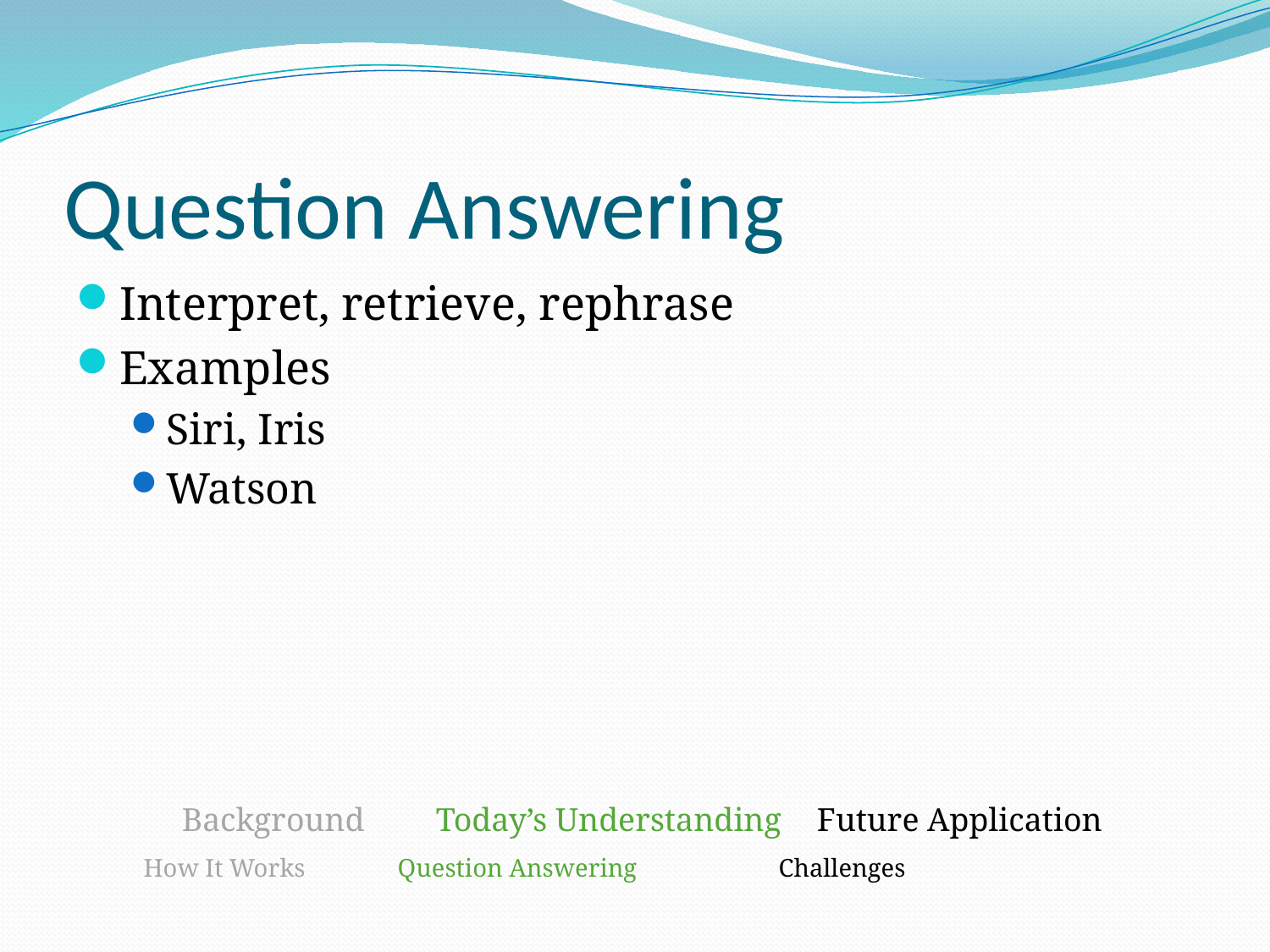

# Question Answering
Interpret, retrieve, rephrase
Examples
Siri, Iris
Watson

Background	Today’s Understanding	Future Application
How It Works	Question Answering		Challenges